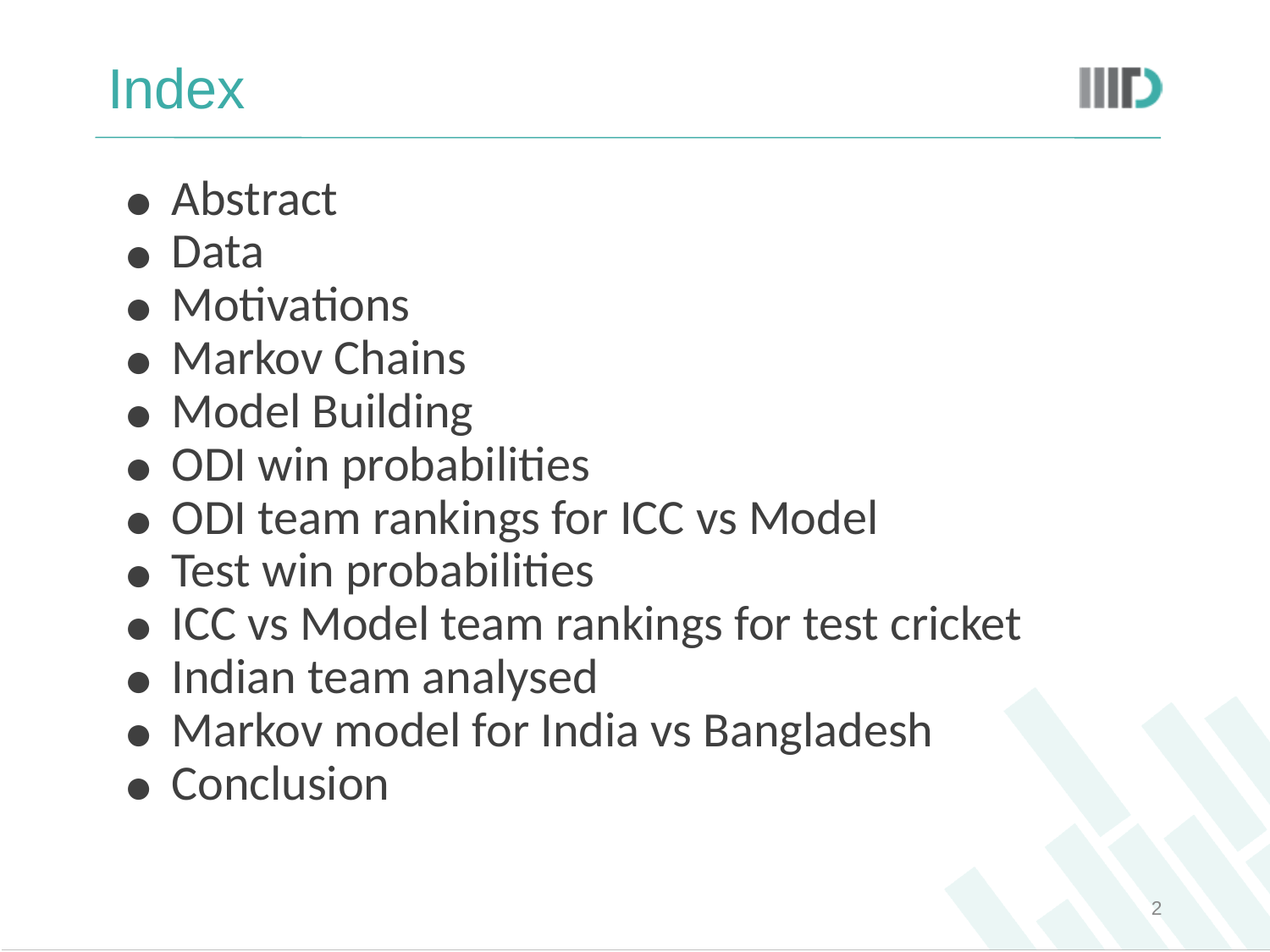

# Index
Abstract
Data
Motivations
Markov Chains
Model Building
ODI win probabilities
ODI team rankings for ICC vs Model
Test win probabilities
ICC vs Model team rankings for test cricket
Indian team analysed
Markov model for India vs Bangladesh
Conclusion
2